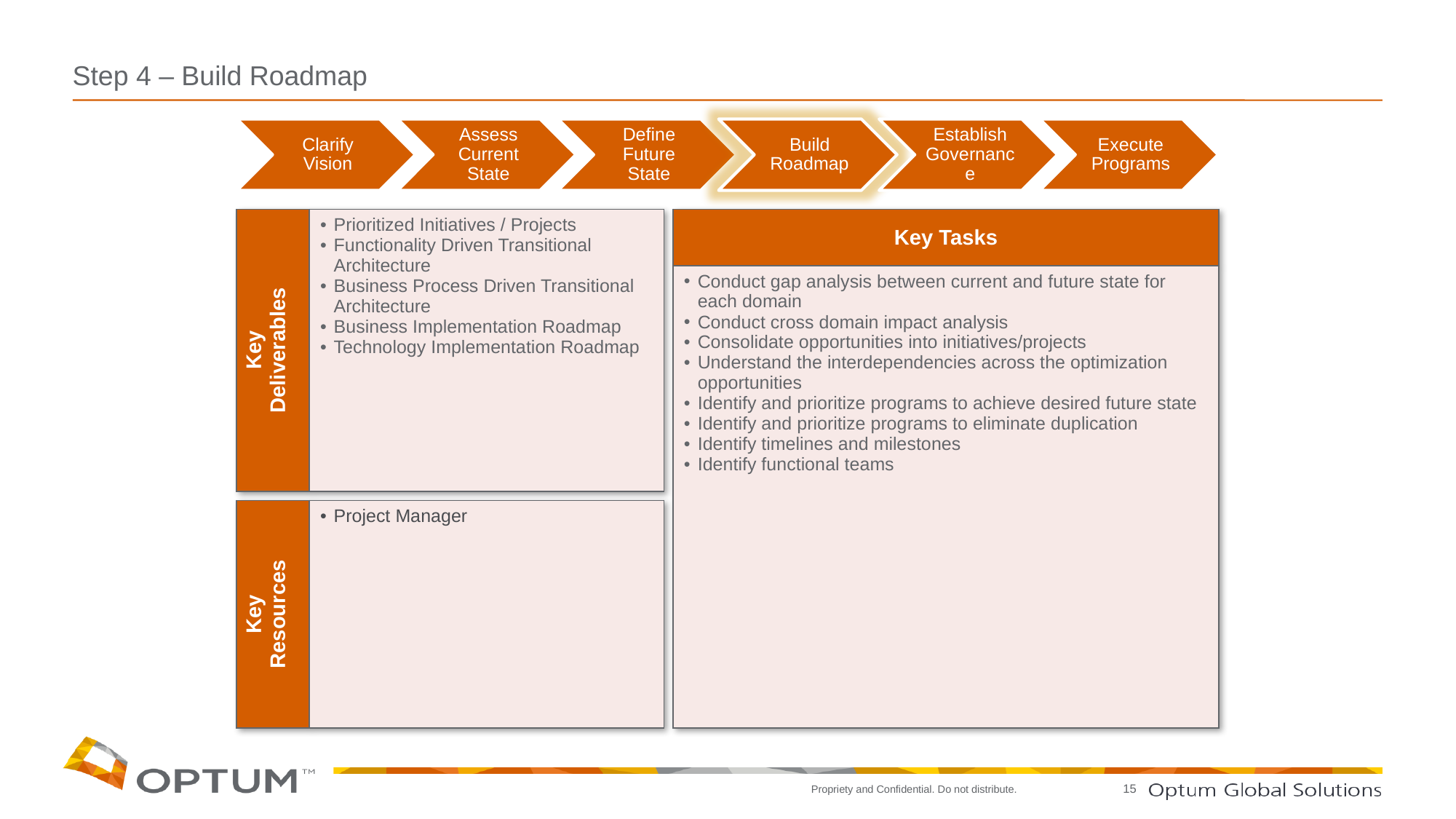

# Step 4 – Build Roadmap
Clarify Vision
Assess Current State
Define Future State
Build Roadmap
Establish Governance
Execute Programs
| Key Deliverables | Prioritized Initiatives / Projects Functionality Driven Transitional Architecture Business Process Driven Transitional Architecture Business Implementation Roadmap Technology Implementation Roadmap |
| --- | --- |
| Key Tasks |
| --- |
| Conduct gap analysis between current and future state for each domain Conduct cross domain impact analysis Consolidate opportunities into initiatives/projects Understand the interdependencies across the optimization opportunities Identify and prioritize programs to achieve desired future state Identify and prioritize programs to eliminate duplication Identify timelines and milestones Identify functional teams |
| Key Resources | Project Manager |
| --- | --- |
15